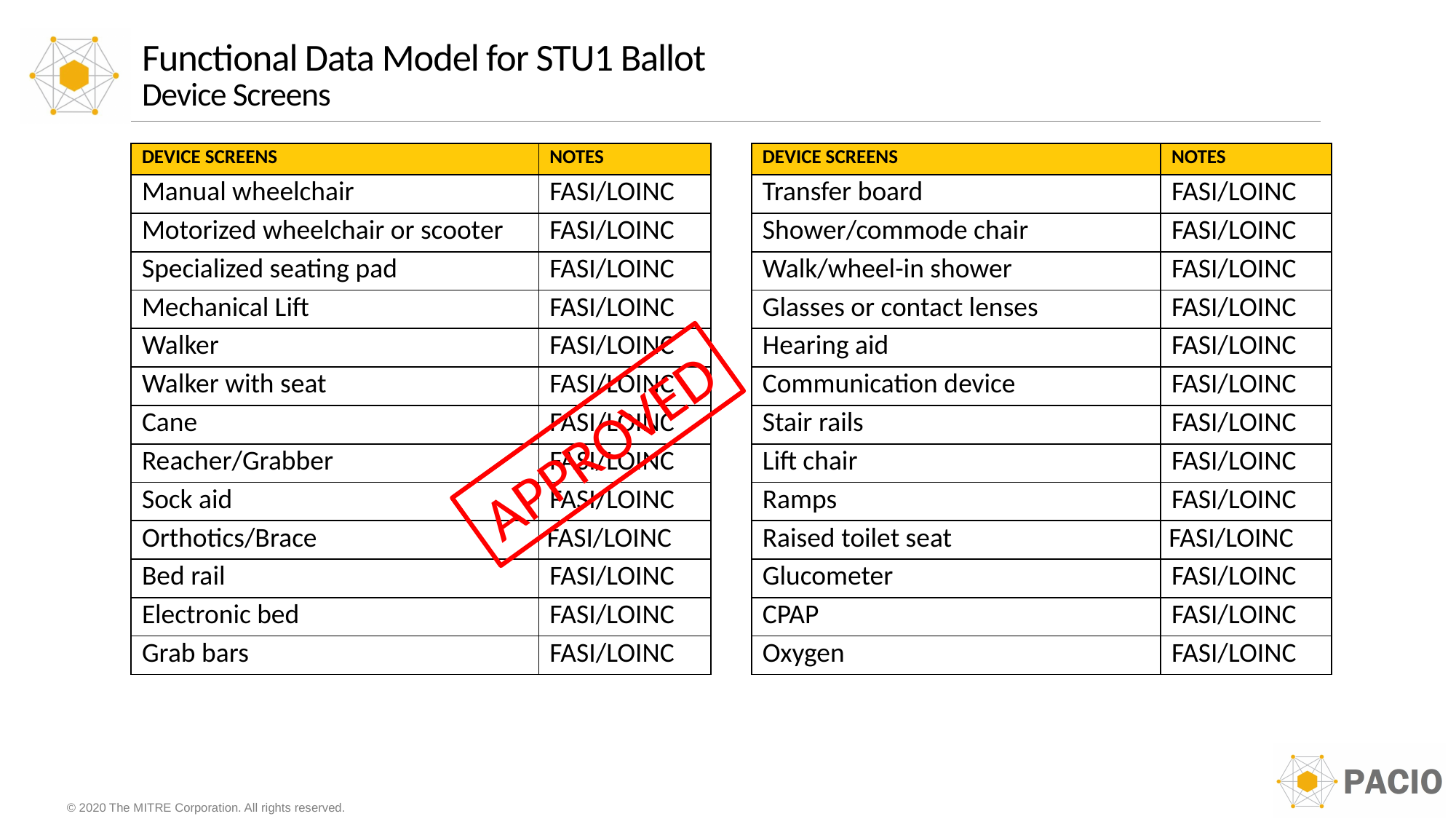

# Functional Data Model for STU1 Ballot Device Screens
| DEVICE SCREENS | NOTES |
| --- | --- |
| Manual wheelchair | FASI/LOINC |
| Motorized wheelchair or scooter | FASI/LOINC |
| Specialized seating pad | FASI/LOINC |
| Mechanical Lift | FASI/LOINC |
| Walker | FASI/LOINC |
| Walker with seat | FASI/LOINC |
| Cane | FASI/LOINC |
| Reacher/Grabber | FASI/LOINC |
| Sock aid | FASI/LOINC |
| Orthotics/Brace | FASI/LOINC |
| Bed rail | FASI/LOINC |
| Electronic bed | FASI/LOINC |
| Grab bars | FASI/LOINC |
| DEVICE SCREENS | NOTES |
| --- | --- |
| Transfer board | FASI/LOINC |
| Shower/commode chair | FASI/LOINC |
| Walk/wheel-in shower | FASI/LOINC |
| Glasses or contact lenses | FASI/LOINC |
| Hearing aid | FASI/LOINC |
| Communication device | FASI/LOINC |
| Stair rails | FASI/LOINC |
| Lift chair | FASI/LOINC |
| Ramps | FASI/LOINC |
| Raised toilet seat | FASI/LOINC |
| Glucometer | FASI/LOINC |
| CPAP | FASI/LOINC |
| Oxygen | FASI/LOINC |
APPROVED